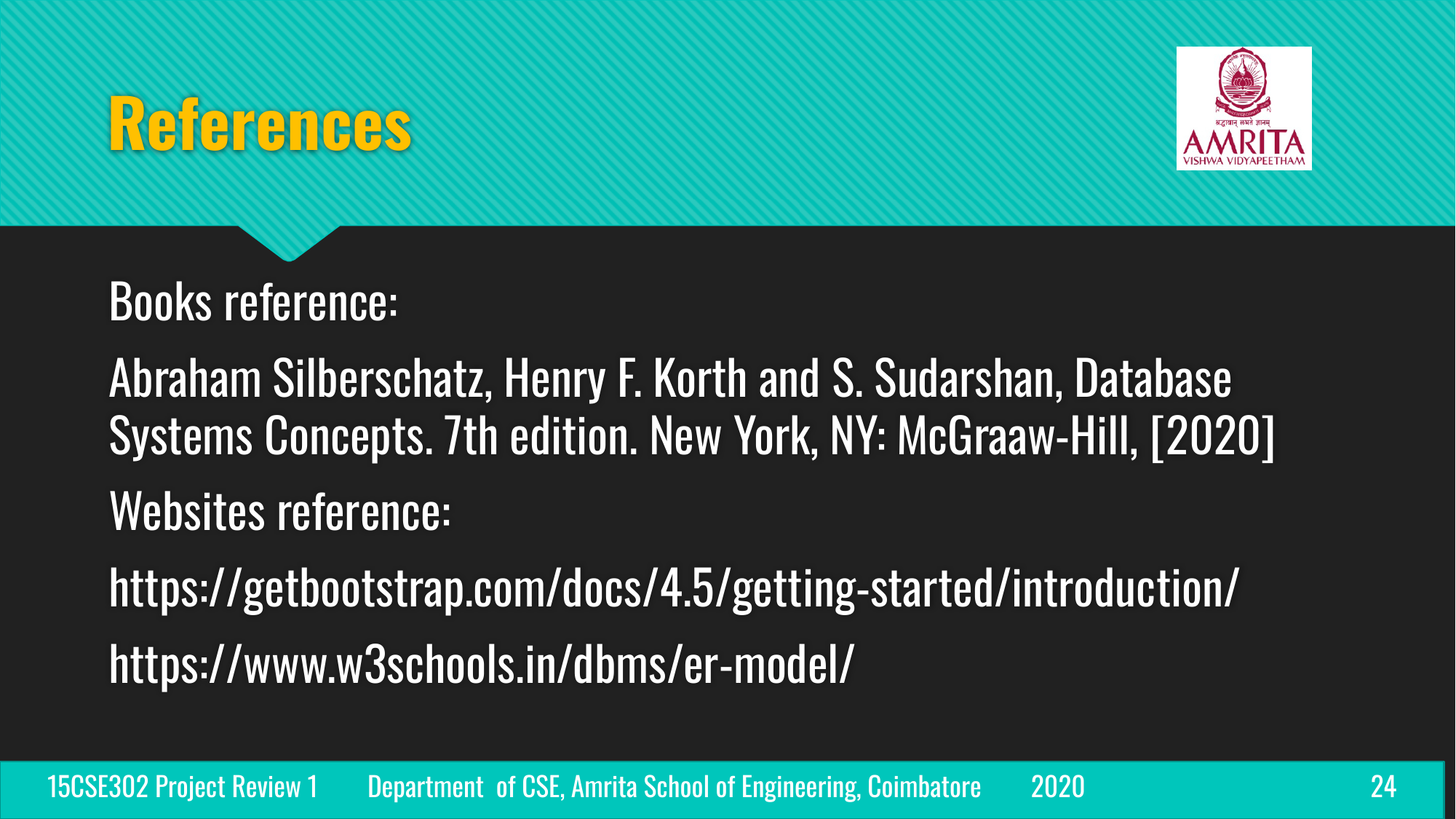

# References
Books reference:
Abraham Silberschatz, Henry F. Korth and S. Sudarshan, Database Systems Concepts. 7th edition. New York, NY: McGraaw-Hill, [2020]
Websites reference:
https://getbootstrap.com/docs/4.5/getting-started/introduction/
https://www.w3schools.in/dbms/er-model/